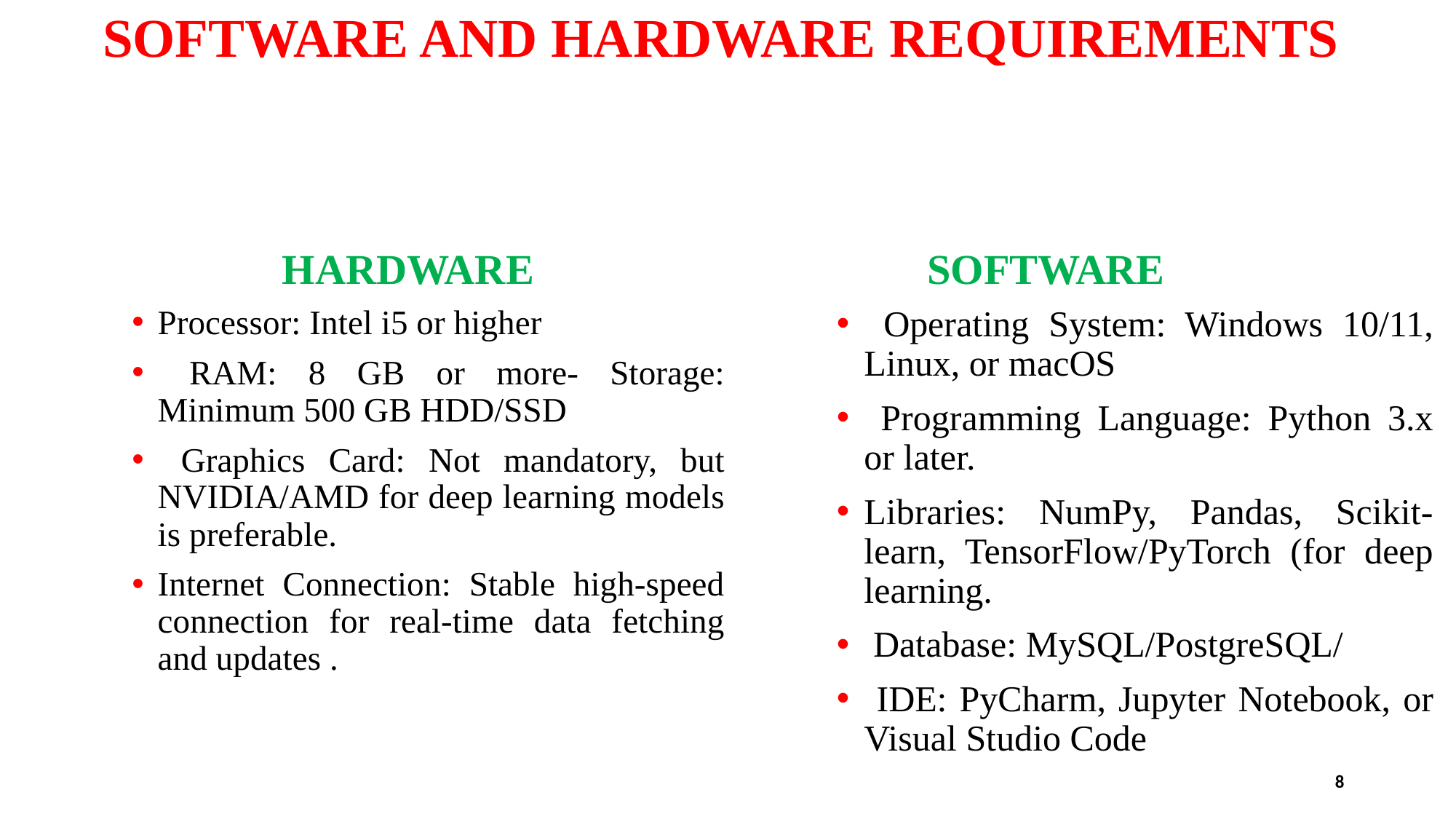

# SOFTWARE AND HARDWARE REQUIREMENTS
HARDWARE
SOFTWARE
Processor: Intel i5 or higher
 RAM: 8 GB or more- Storage: Minimum 500 GB HDD/SSD
 Graphics Card: Not mandatory, but NVIDIA/AMD for deep learning models is preferable.
Internet Connection: Stable high-speed connection for real-time data fetching and updates .

 Operating System: Windows 10/11, Linux, or macOS
 Programming Language: Python 3.x or later.
Libraries: NumPy, Pandas, Scikit-learn, TensorFlow/PyTorch (for deep learning.
 Database: MySQL/PostgreSQL/
 IDE: PyCharm, Jupyter Notebook, or Visual Studio Code
8